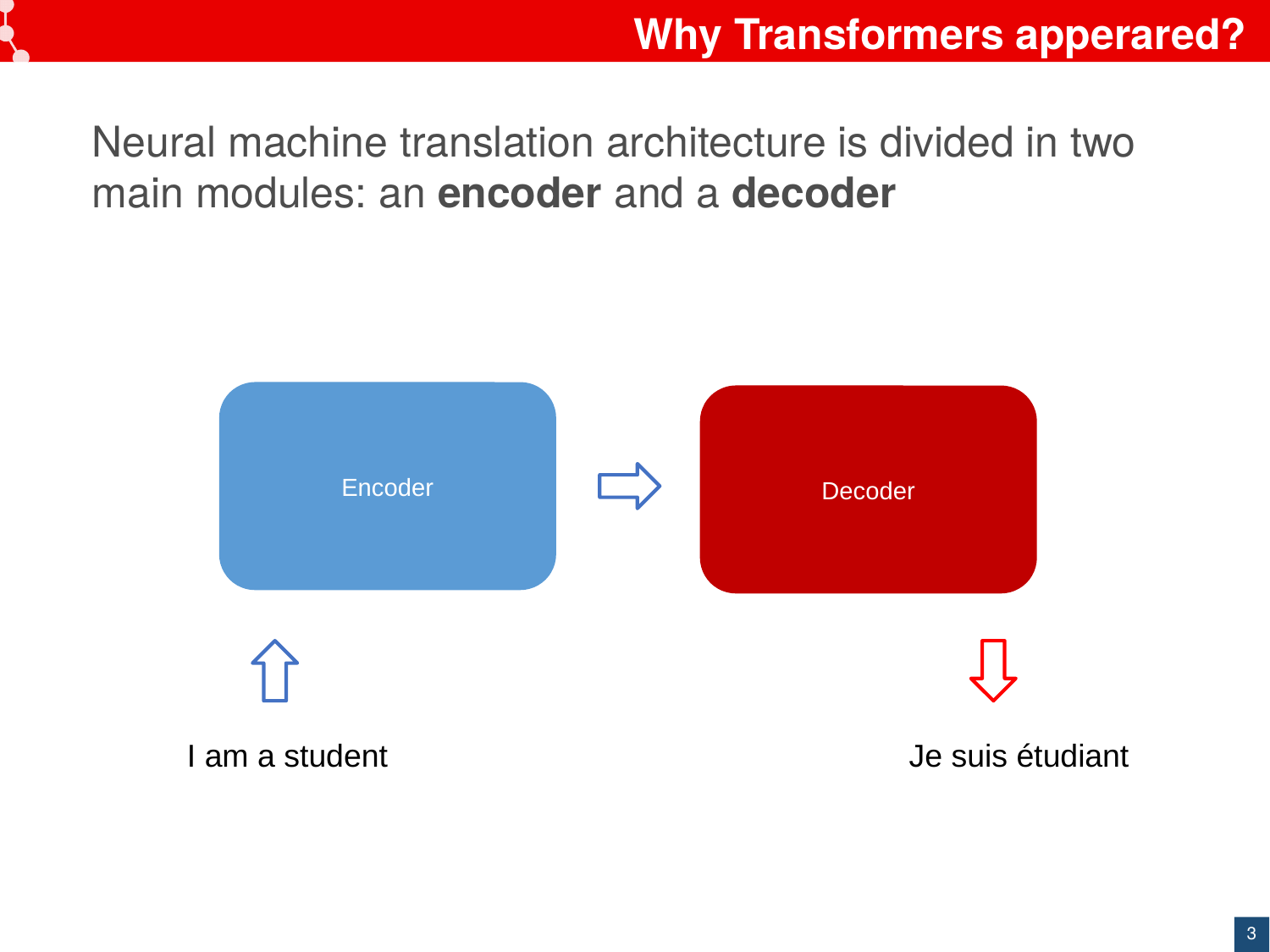

# Why Transformers apperared?
Neural machine translation architecture is divided in two main modules: an encoder and a decoder
Encoder
Decoder

I am a student
Je suis étudiant
3